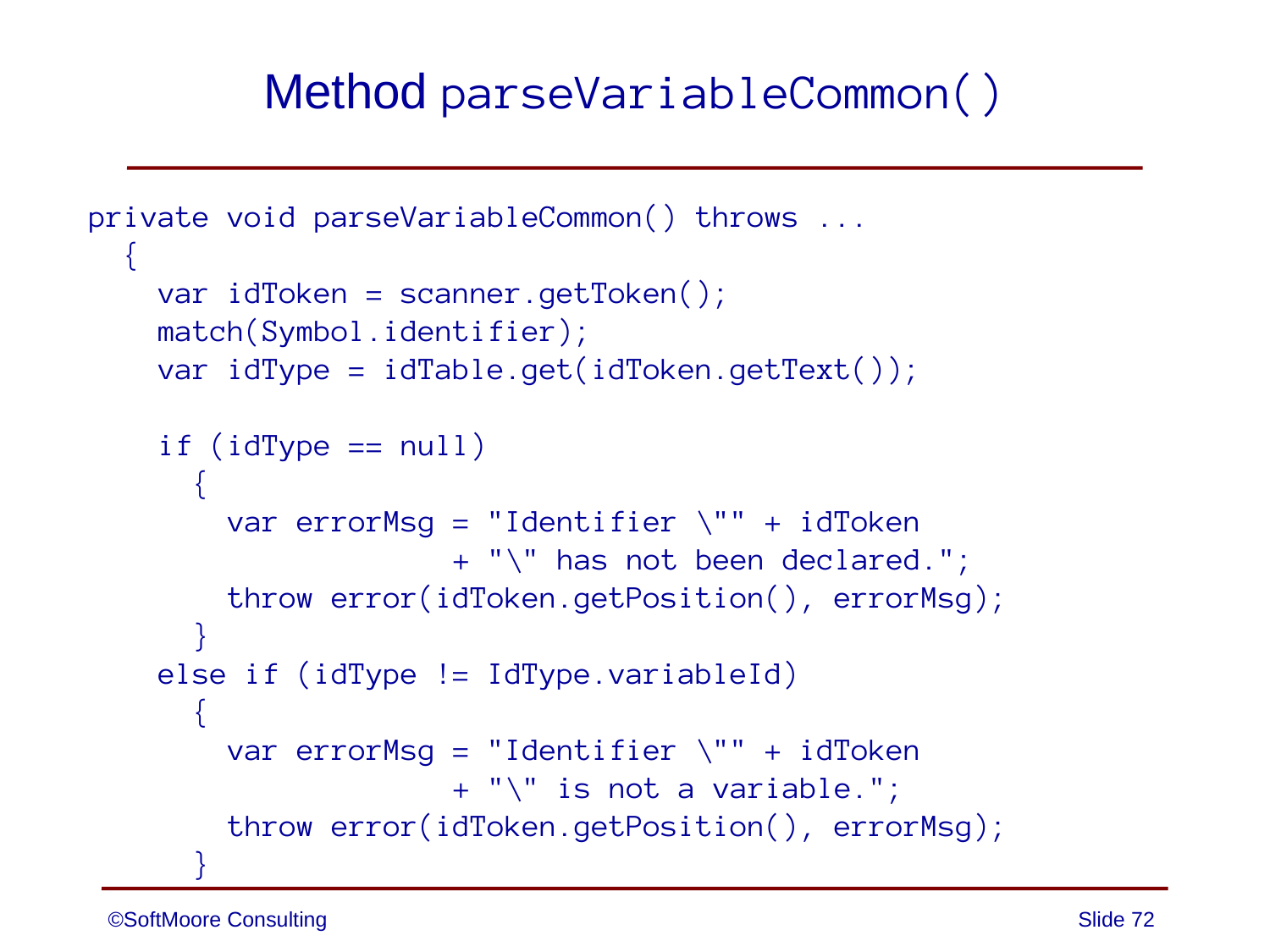

# Method parseVariableCommon()
private void parseVariableCommon() throws ...
  {
    var idToken = scanner.getToken();
    match(Symbol.identifier);
    var idType = idTable.get(idToken.getText());

    if (idType == null)
      {
        var errorMsg = "Identifier \"" + idToken
                     + "\" has not been declared.";
        throw error(idToken.getPosition(), errorMsg);
      }
    else if (idType != IdType.variableId)
      {
        var errorMsg = "Identifier \"" + idToken
                     + "\" is not a variable.";
        throw error(idToken.getPosition(), errorMsg);
      }
©SoftMoore Consulting
Slide 72